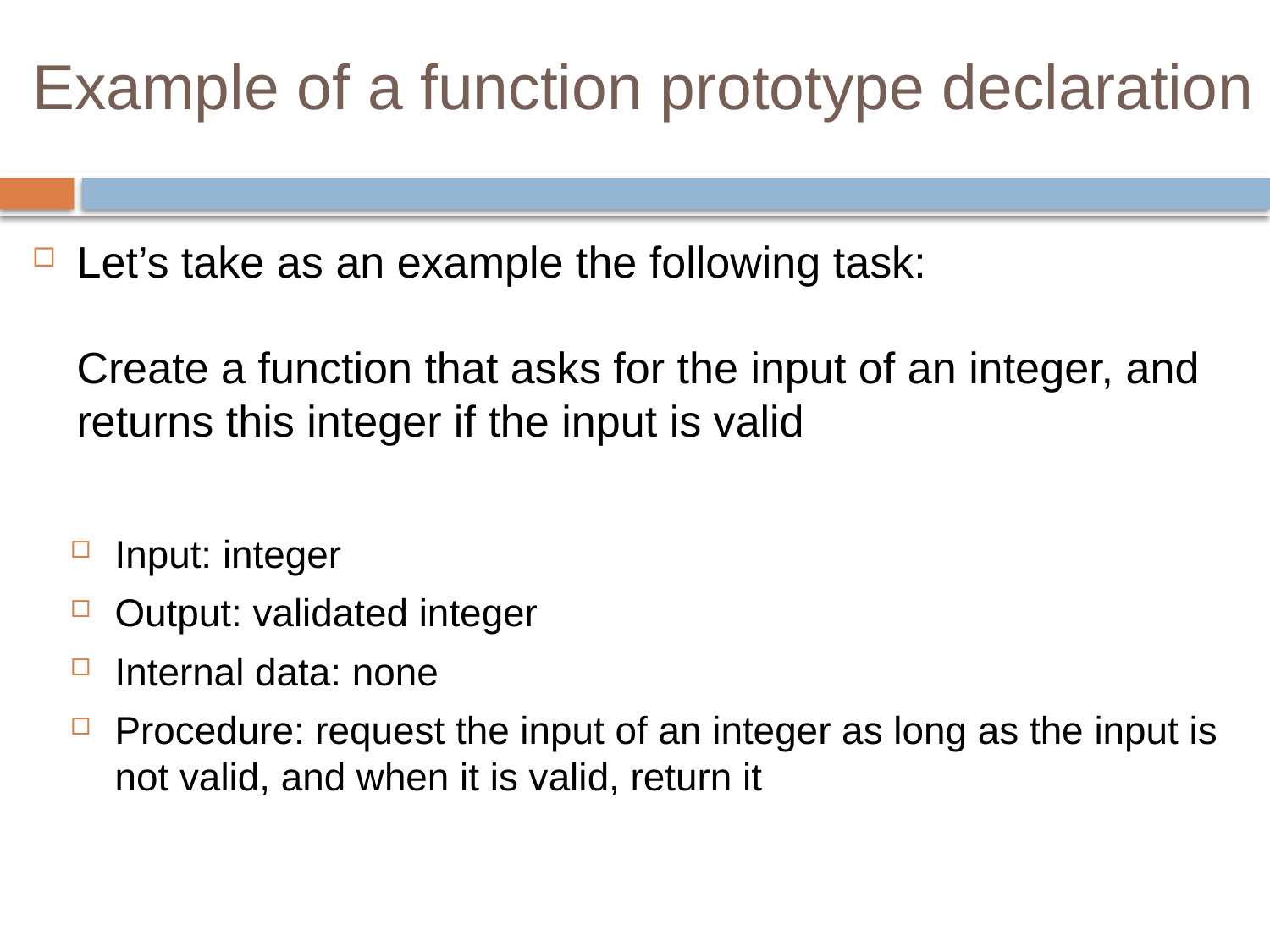

# Example of a function prototype declaration
Let’s take as an example the following task:
Create a function that asks for the input of an integer, and returns this integer if the input is valid

Input: integer
Output: validated integer
Internal data: none
Procedure: request the input of an integer as long as the input is not valid, and when it is valid, return it